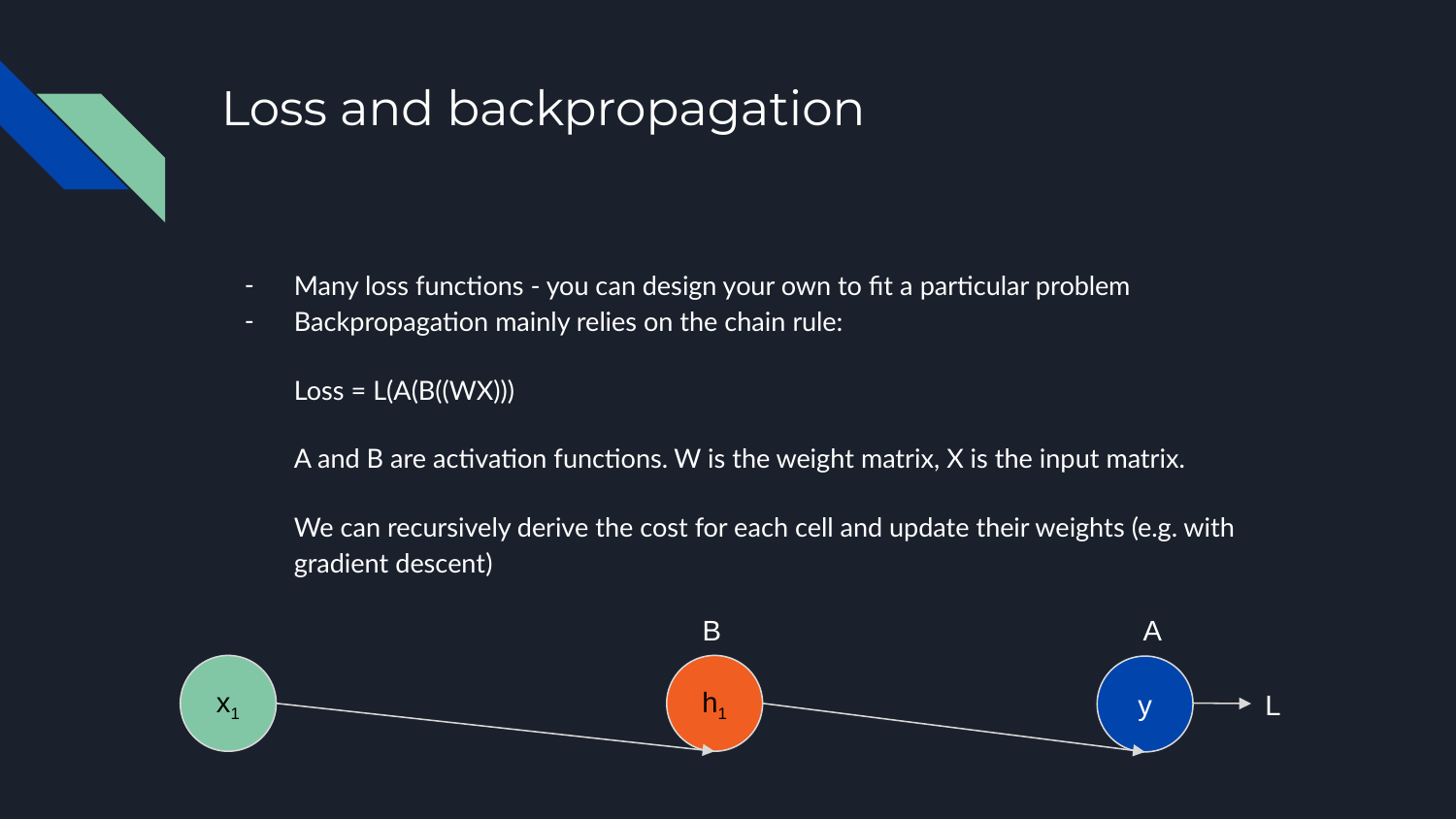

# Loss and backpropagation
Many loss functions - you can design your own to fit a particular problem
Backpropagation mainly relies on the chain rule:
Loss = L(A(B((WX)))
A and B are activation functions. W is the weight matrix, X is the input matrix.
We can recursively derive the cost for each cell and update their weights (e.g. with gradient descent)
B                                                     A
x1
h1
y
L